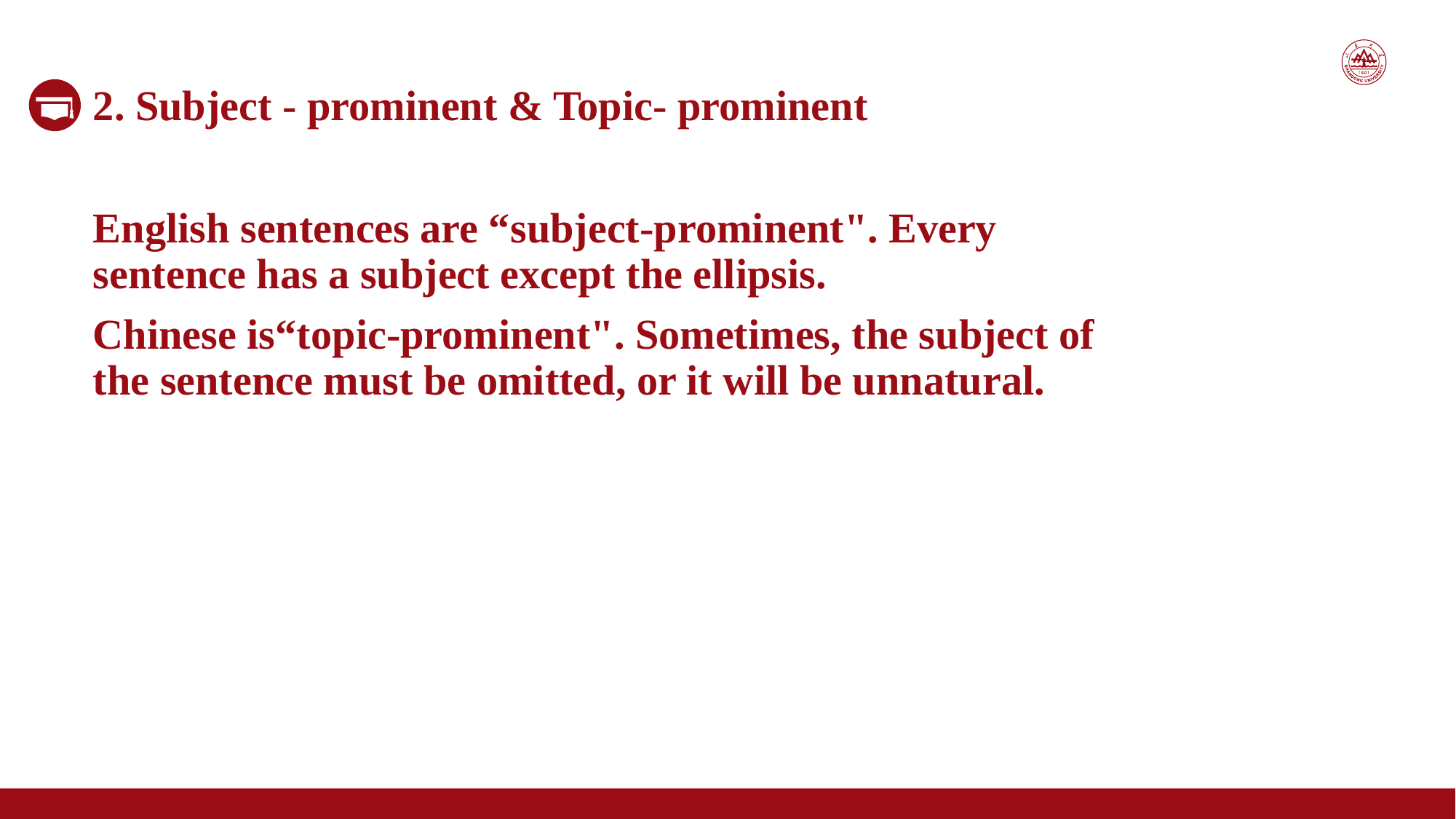

2. Subject - prominent & Topic- prominent

English sentences are “subject-prominent". Every sentence has a subject except the ellipsis.
Chinese is“topic-prominent". Sometimes, the subject of the sentence must be omitted, or it will be unnatural.